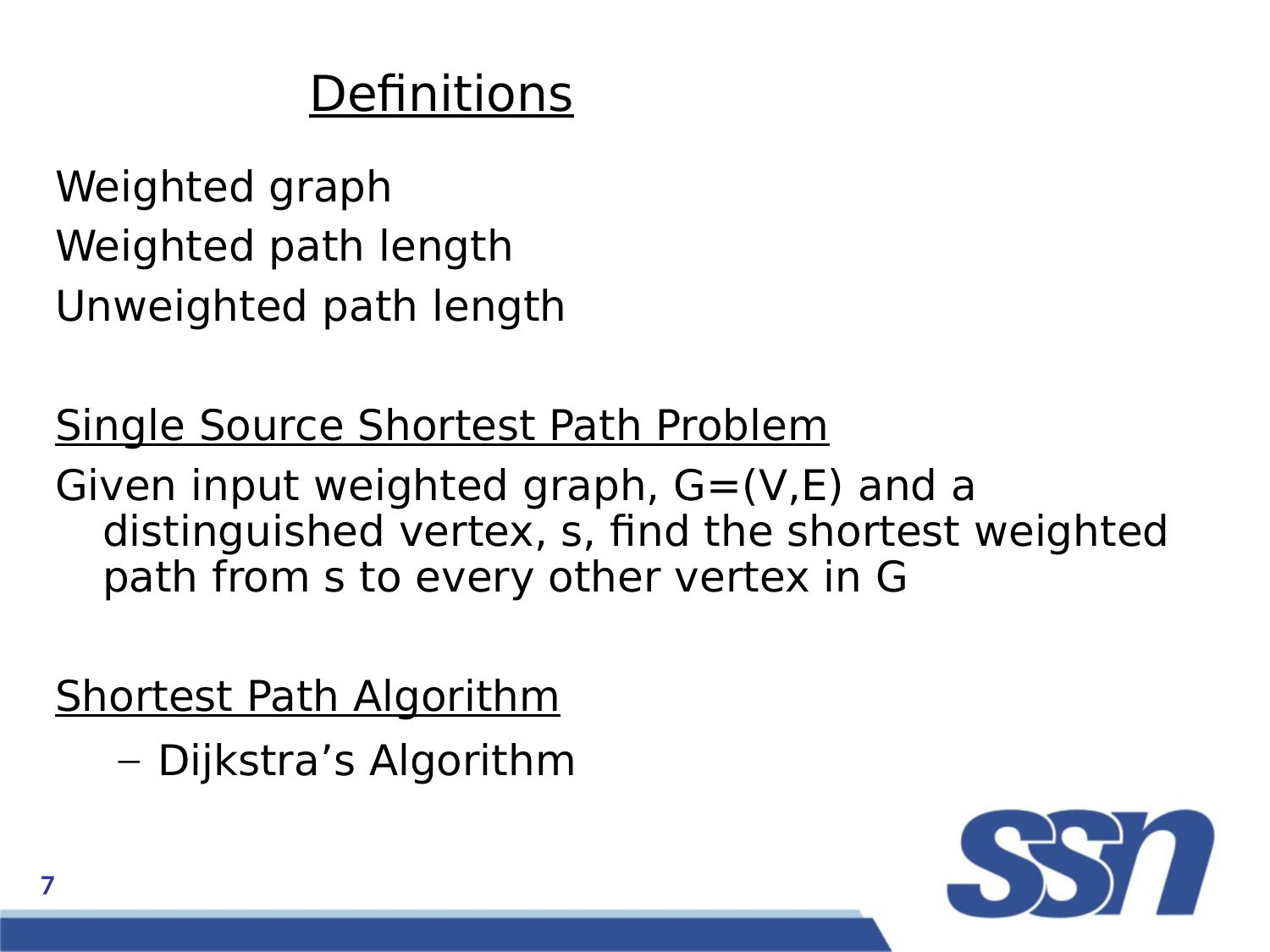

Definitions
Weighted graph
Weighted path length
Unweighted path length

Single Source Shortest Path Problem
Given input weighted graph, G=(V,E) and a distinguished vertex, s, find the shortest weighted path from s to every other vertex in G

Shortest Path Algorithm
Dijkstra’s Algorithm